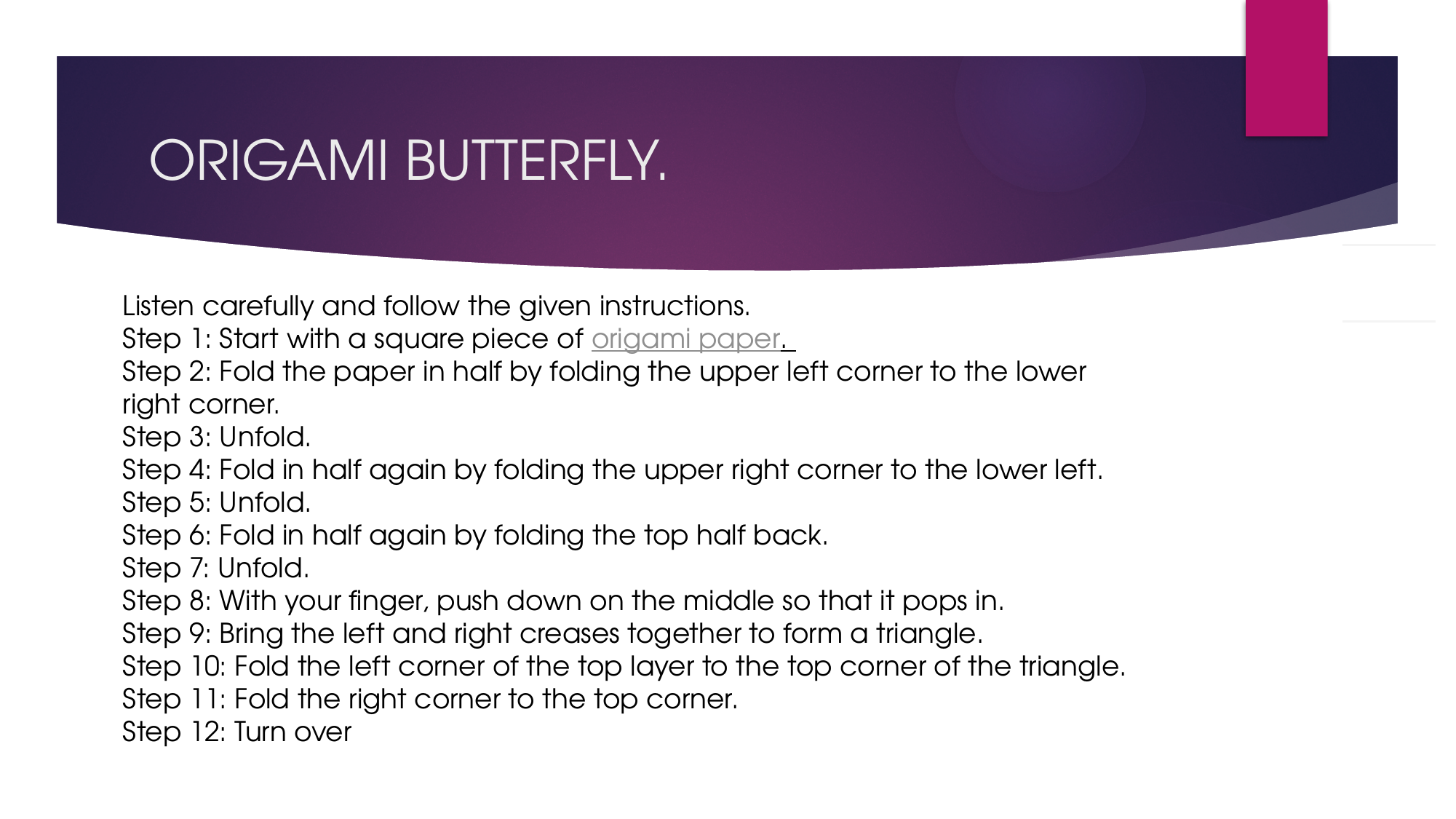

# ORIGAMI BUTTERFLY.
|  |
| --- |
Listen carefully and follow the given instructions.
Step 1: Start with a square piece of origami paper.
Step 2: Fold the paper in half by folding the upper left corner to the lower right corner.
Step 3: Unfold.
Step 4: Fold in half again by folding the upper right corner to the lower left.
Step 5: Unfold.
Step 6: Fold in half again by folding the top half back.
Step 7: Unfold.
Step 8: With your finger, push down on the middle so that it pops in.
Step 9: Bring the left and right creases together to form a triangle.
Step 10: Fold the left corner of the top layer to the top corner of the triangle.
Step 11: Fold the right corner to the top corner.
Step 12: Turn over